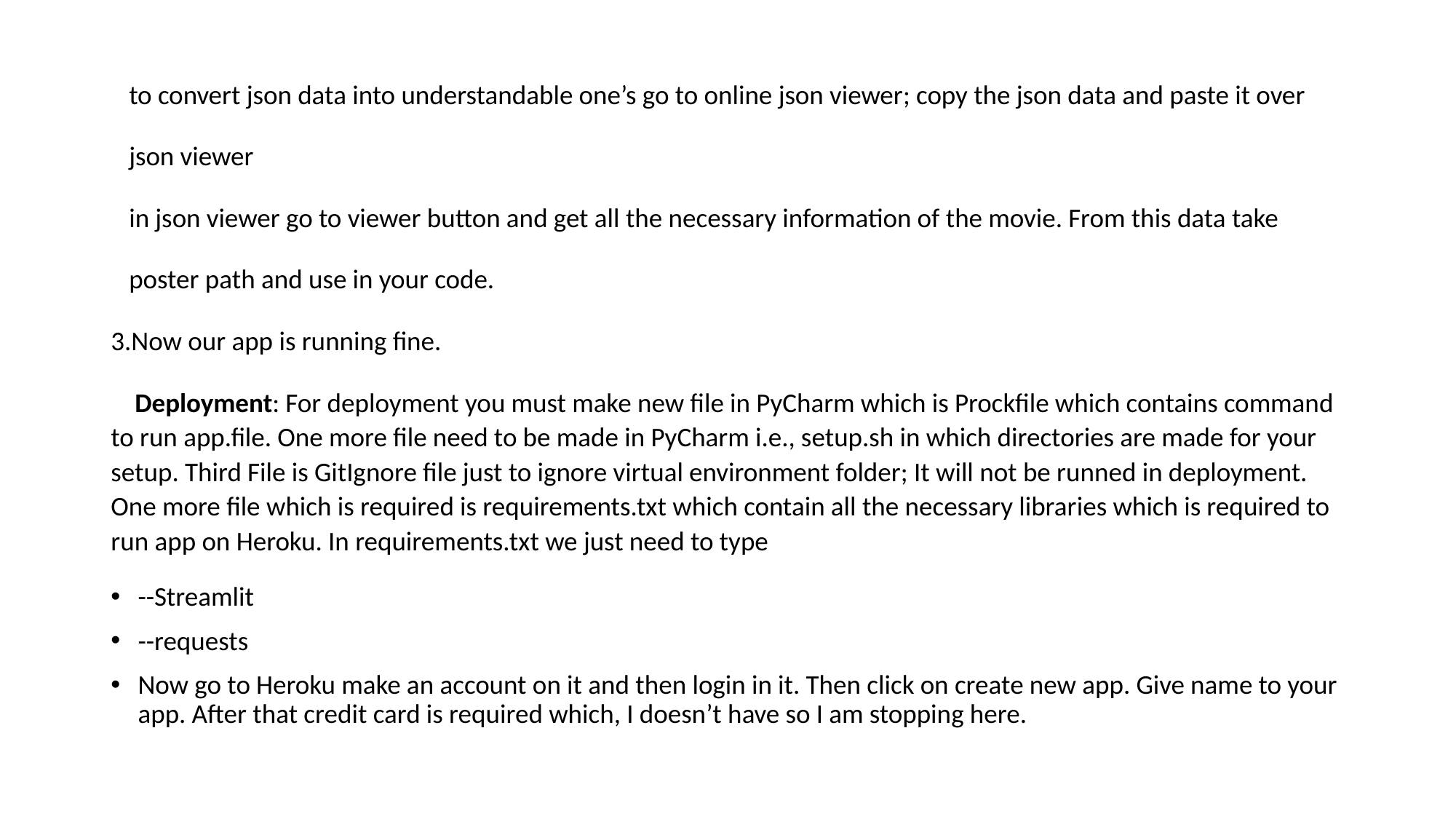

to convert json data into understandable one’s go to online json viewer; copy the json data and paste it over
   json viewer
   in json viewer go to viewer button and get all the necessary information of the movie. From this data take
   poster path and use in your code.
3.Now our app is running fine.
    Deployment: For deployment you must make new file in PyCharm which is Prockfile which contains command to run app.file. One more file need to be made in PyCharm i.e., setup.sh in which directories are made for your setup. Third File is GitIgnore file just to ignore virtual environment folder; It will not be runned in deployment. One more file which is required is requirements.txt which contain all the necessary libraries which is required to run app on Heroku. In requirements.txt we just need to type
--Streamlit
--requests
Now go to Heroku make an account on it and then login in it. Then click on create new app. Give name to your app. After that credit card is required which, I doesn’t have so I am stopping here.